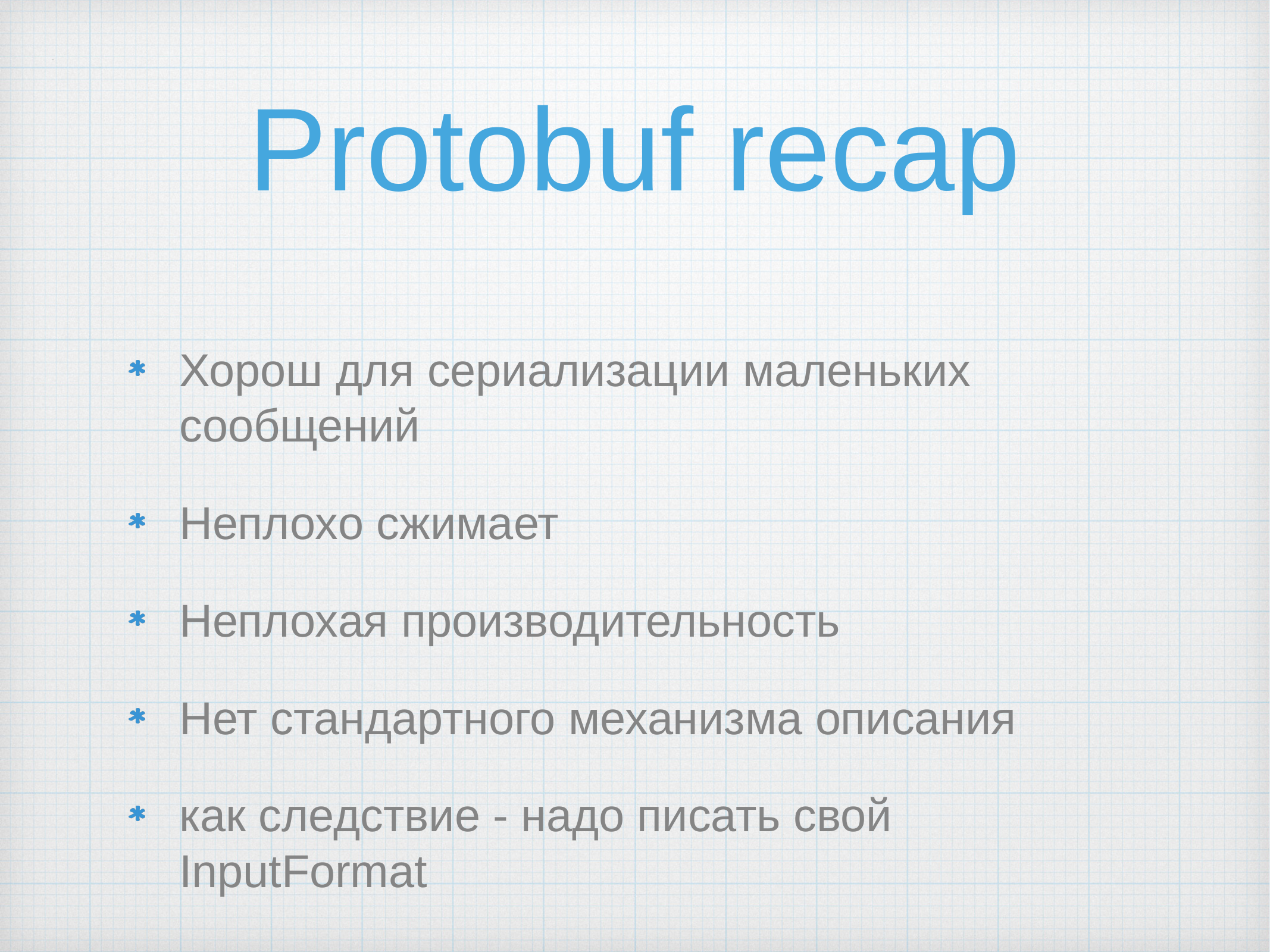

# Protobuf recap
Хорош для сериализации маленьких сообщений
Неплохо сжимает
Неплохая производительность
Нет стандартного механизма описания
как следствие - надо писать свой InputFormat